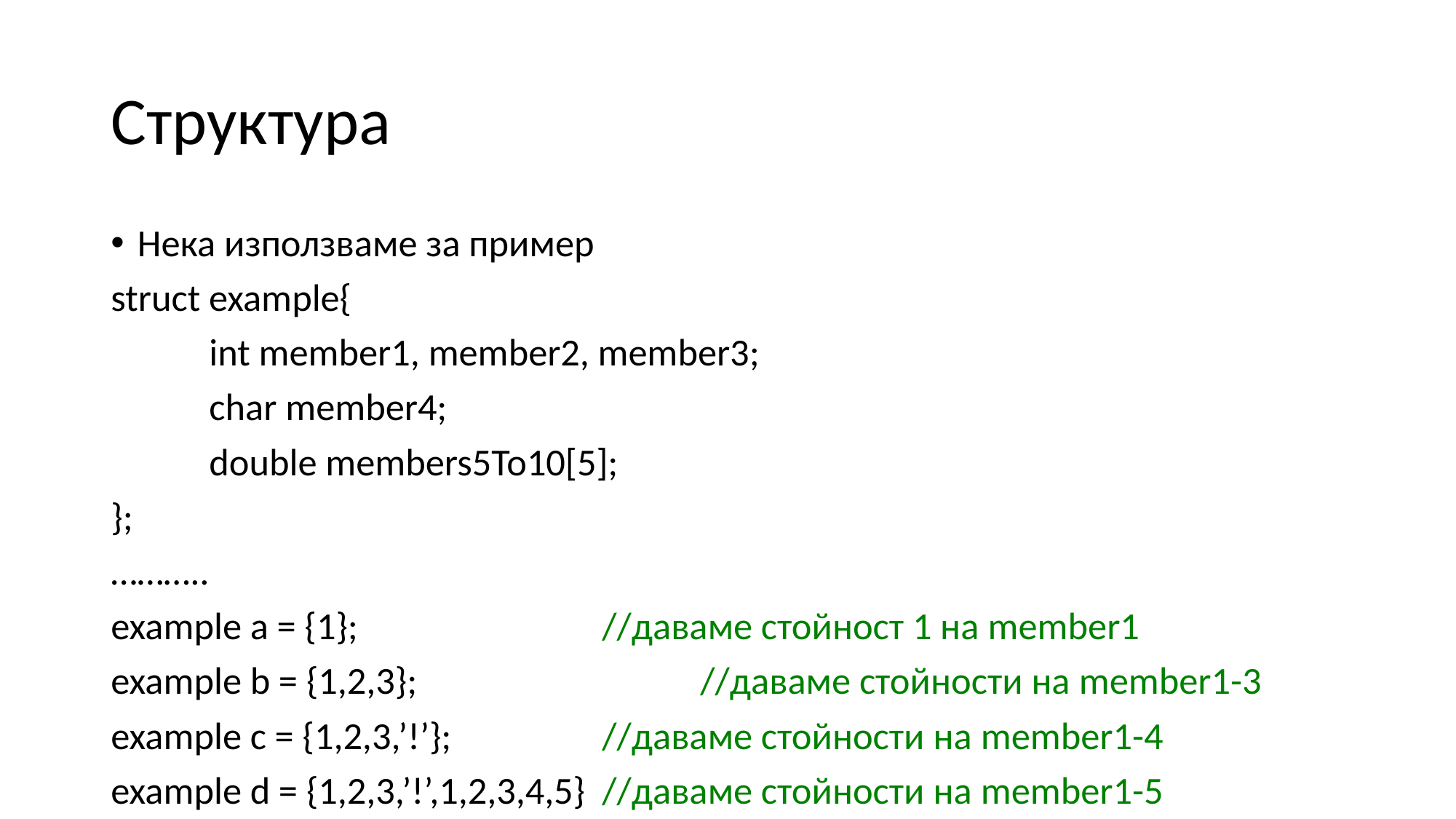

# Структура
Нека използваме за пример
struct example{
	int member1, member2, member3;
	char member4;
	double members5To10[5];
};
………..
example a = {1};			//даваме стойност 1 на member1
example b = {1,2,3};			//даваме стойности на member1-3
example c = {1,2,3,’!’};		//даваме стойности на member1-4
example d = {1,2,3,’!’,1,2,3,4,5}	//даваме стойности на member1-5